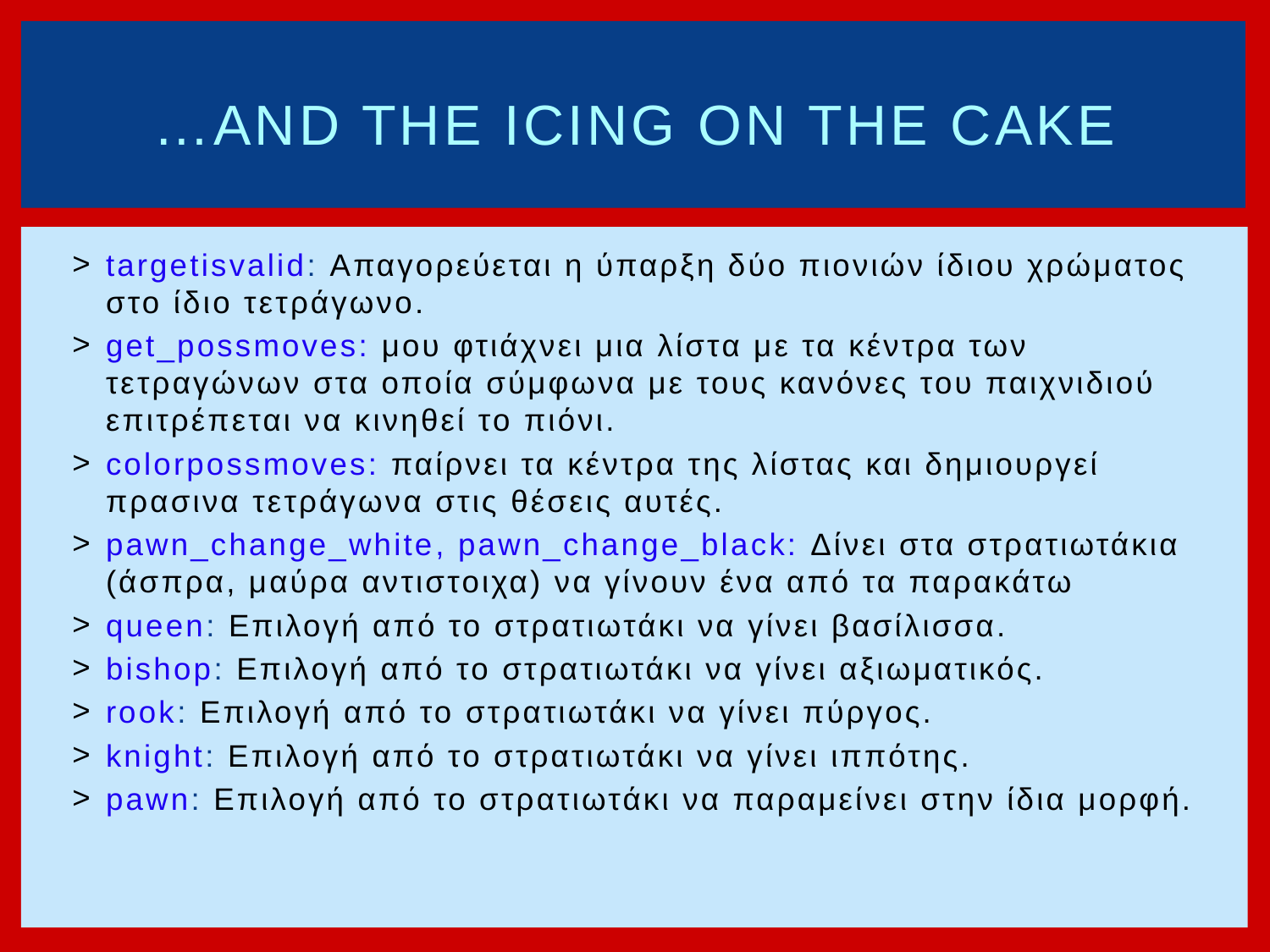

# …AND THE ICING ON THE CAKE
targetisvalid: Απαγορεύεται η ύπαρξη δύο πιονιών ίδιου χρώματος στο ίδιο τετράγωνο.
get_possmoves: μου φτιάχνει μια λίστα με τα κέντρα των τετραγώνων στα οποία σύμφωνα με τους κανόνες του παιχνιδιού επιτρέπεται να κινηθεί το πιόνι.
colorpossmoves: παίρνει τα κέντρα της λίστας και δημιουργεί πρασινα τετράγωνα στις θέσεις αυτές.
pawn_change_white, pawn_change_black: Δίνει στα στρατιωτάκια (άσπρα, μαύρα αντιστοιχα) να γίνουν ένα από τα παρακάτω
queen: Επιλογή από το στρατιωτάκι να γίνει βασίλισσα.
bishop: Επιλογή από το στρατιωτάκι να γίνει αξιωματικός.
rook: Επιλογή από το στρατιωτάκι να γίνει πύργος.
knight: Επιλογή από το στρατιωτάκι να γίνει ιππότης.
pawn: Επιλογή από το στρατιωτάκι να παραμείνει στην ίδια μορφή.